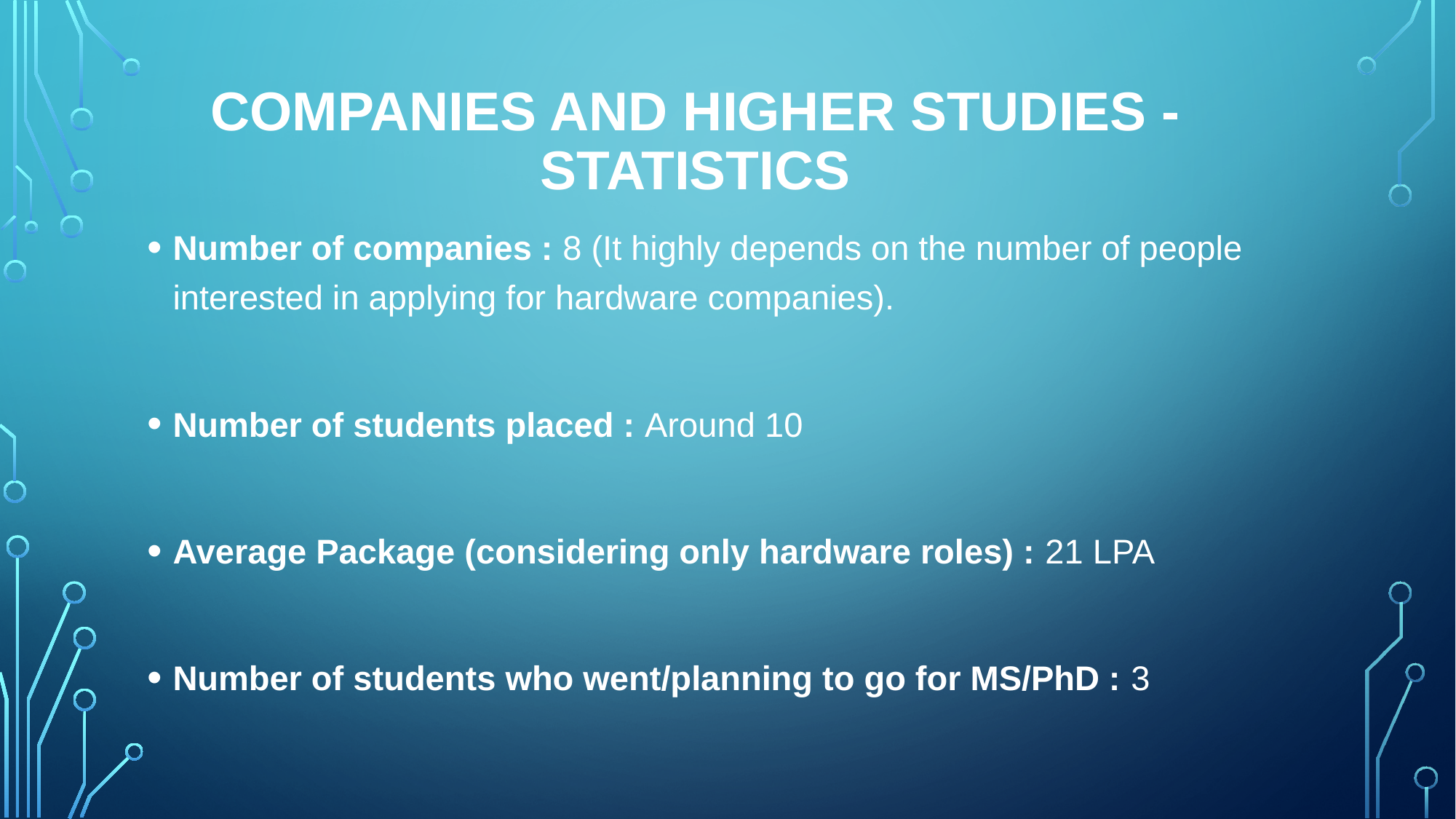

# COMPANIES AND HIGHER STUDIES - STATISTICS
Number of companies : 8 (It highly depends on the number of people interested in applying for hardware companies).

Number of students placed : Around 10

Average Package (considering only hardware roles) : 21 LPA

Number of students who went/planning to go for MS/PhD : 3